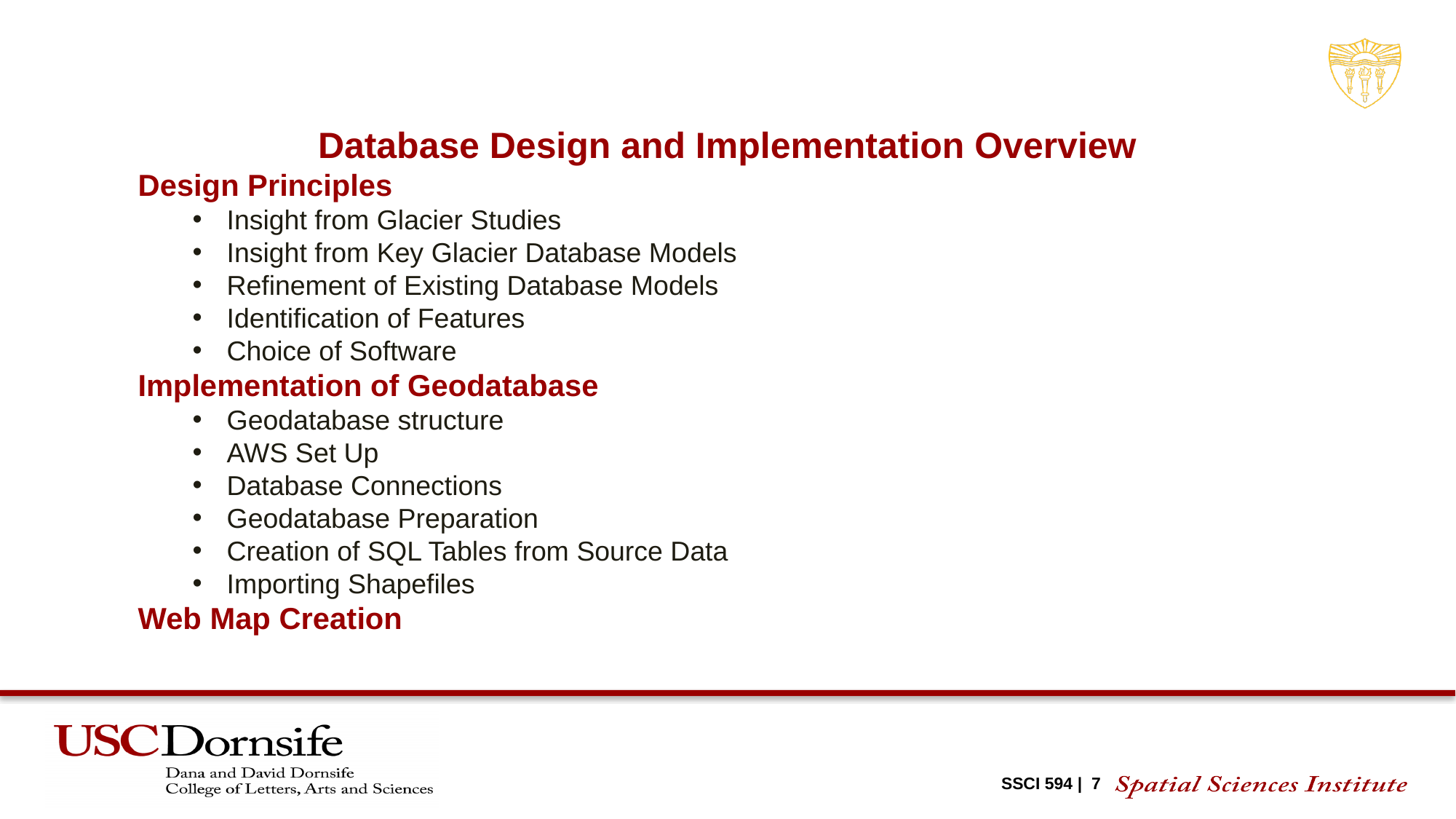

Database Design and Implementation Overview
Design Principles
Insight from Glacier Studies
Insight from Key Glacier Database Models
Refinement of Existing Database Models
Identification of Features
Choice of Software
Implementation of Geodatabase
Geodatabase structure
AWS Set Up
Database Connections
Geodatabase Preparation
Creation of SQL Tables from Source Data
Importing Shapefiles
Web Map Creation
SSCI 594 |  7